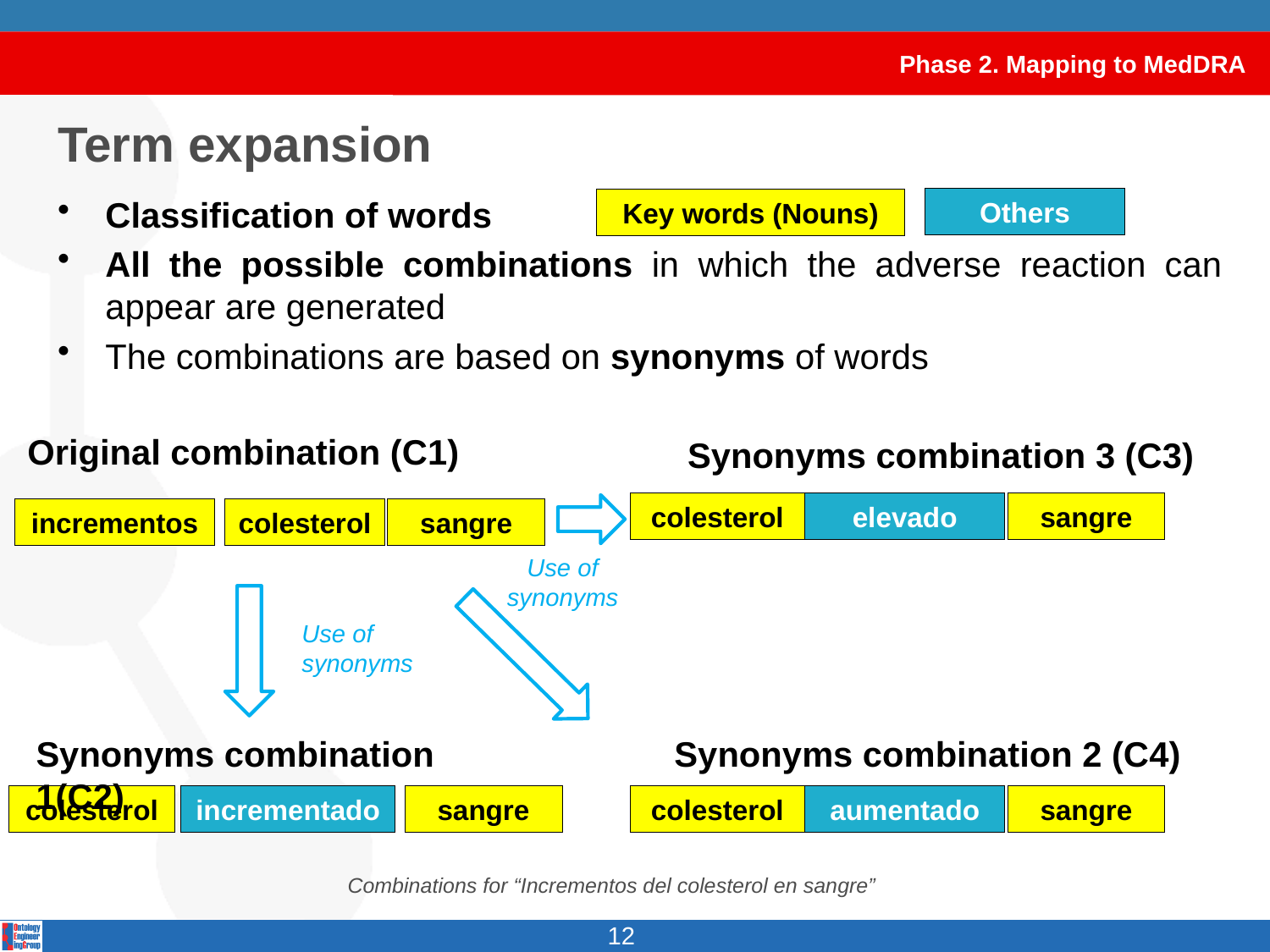

# Phase 2. Mapping to MedDRA
Term expansion
Classification of words
All the possible combinations in which the adverse reaction can appear are generated
The combinations are based on synonyms of words
Others
Key words (Nouns)
Original combination (C1)
Synonyms combination 3 (C3)
colesterol
elevado
sangre

incrementos
colesterol
sangre
Use of synonyms
Use of synonyms

Synonyms combination 1(C2)
Synonyms combination 2 (C4)
colesterol
incrementado
sangre
colesterol
aumentado
sangre
Combinations for “Incrementos del colesterol en sangre”
12